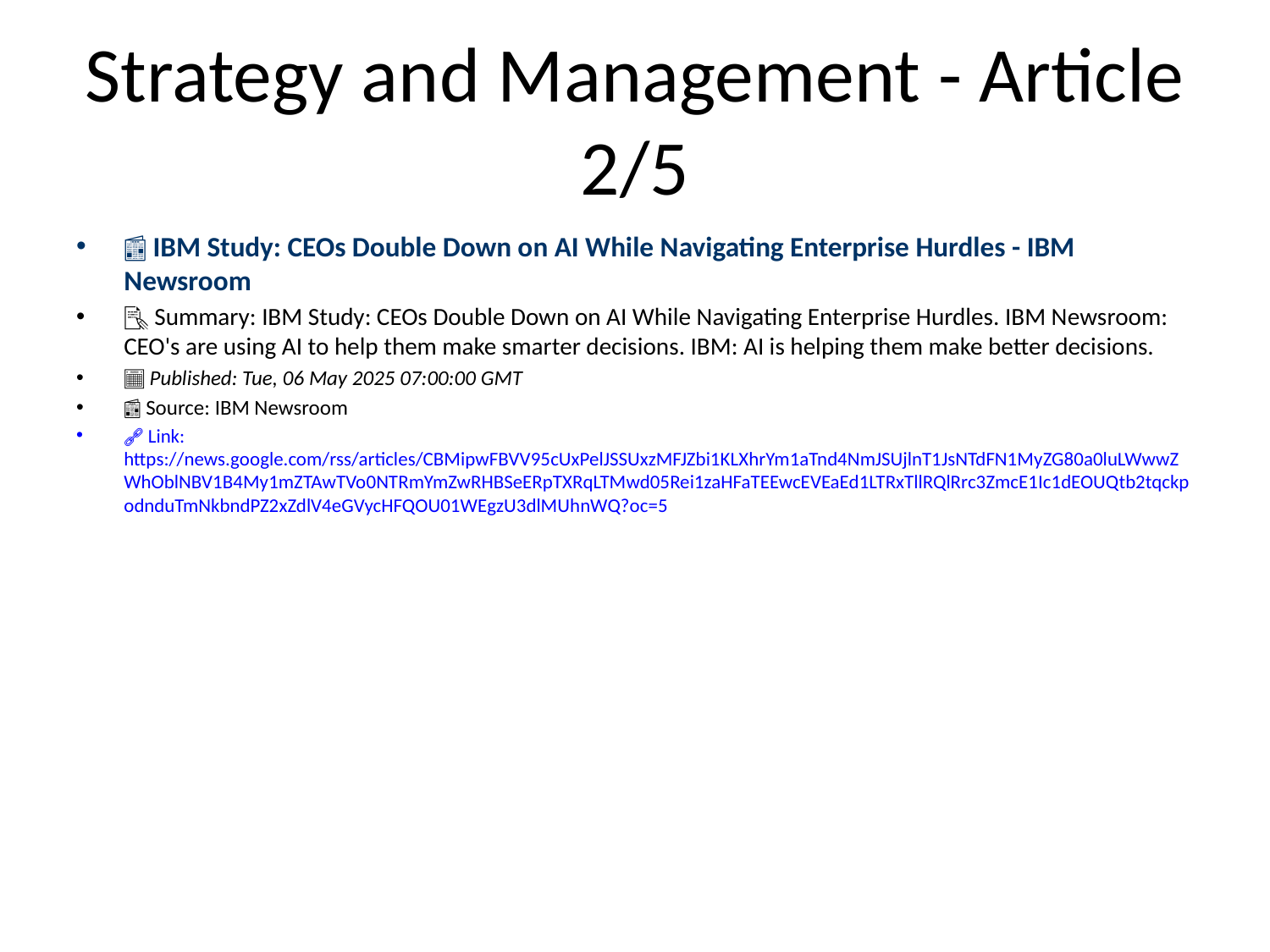

# Strategy and Management - Article 2/5
📰 IBM Study: CEOs Double Down on AI While Navigating Enterprise Hurdles - IBM Newsroom
📝 Summary: IBM Study: CEOs Double Down on AI While Navigating Enterprise Hurdles. IBM Newsroom: CEO's are using AI to help them make smarter decisions. IBM: AI is helping them make better decisions.
📅 Published: Tue, 06 May 2025 07:00:00 GMT
📰 Source: IBM Newsroom
🔗 Link: https://news.google.com/rss/articles/CBMipwFBVV95cUxPelJSSUxzMFJZbi1KLXhrYm1aTnd4NmJSUjlnT1JsNTdFN1MyZG80a0luLWwwZWhOblNBV1B4My1mZTAwTVo0NTRmYmZwRHBSeERpTXRqLTMwd05Rei1zaHFaTEEwcEVEaEd1LTRxTllRQlRrc3ZmcE1Ic1dEOUQtb2tqckpodnduTmNkbndPZ2xZdlV4eGVycHFQOU01WEgzU3dlMUhnWQ?oc=5